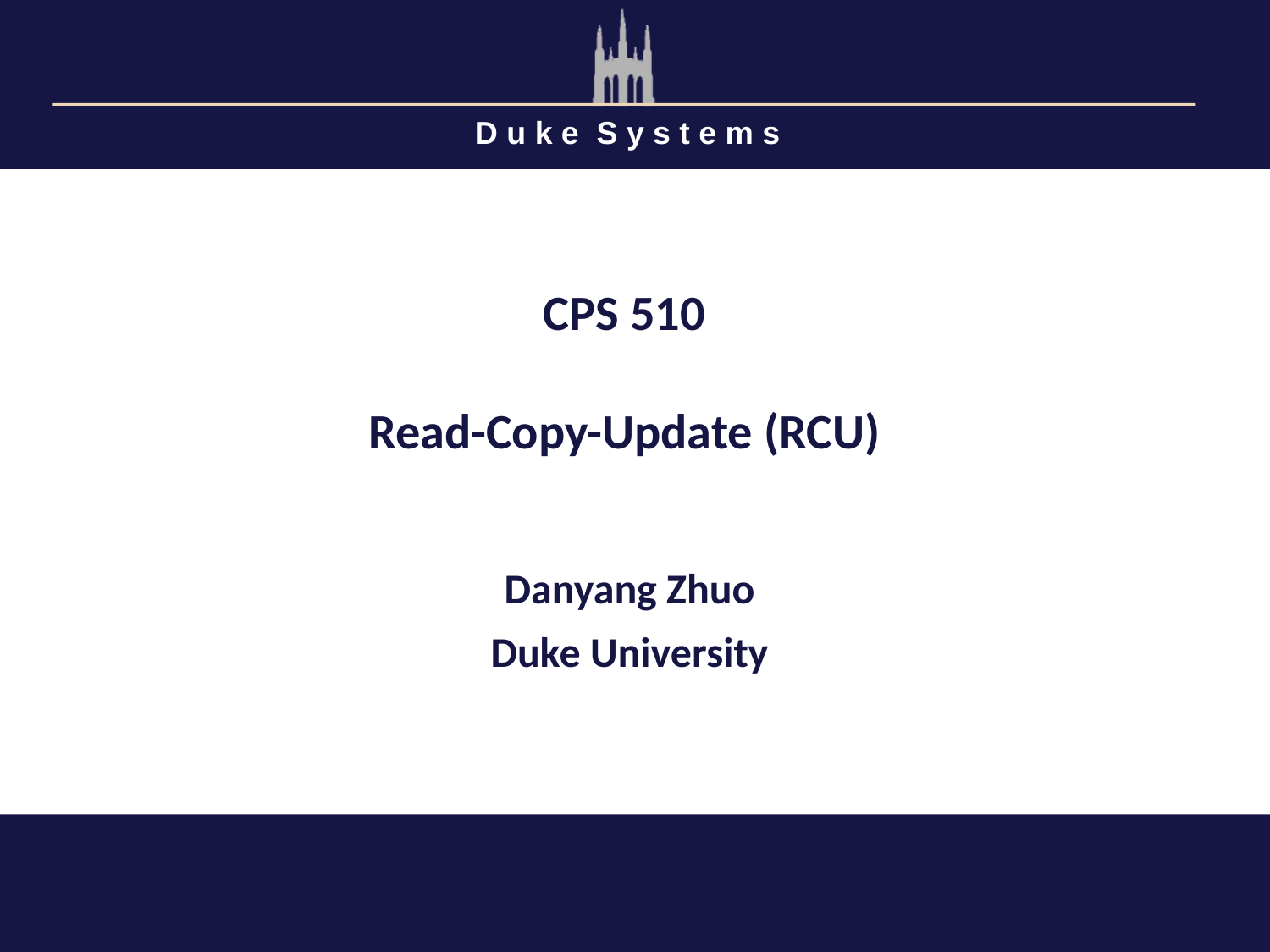

CPS 510

Read-Copy-Update (RCU)

Danyang Zhuo
Duke University